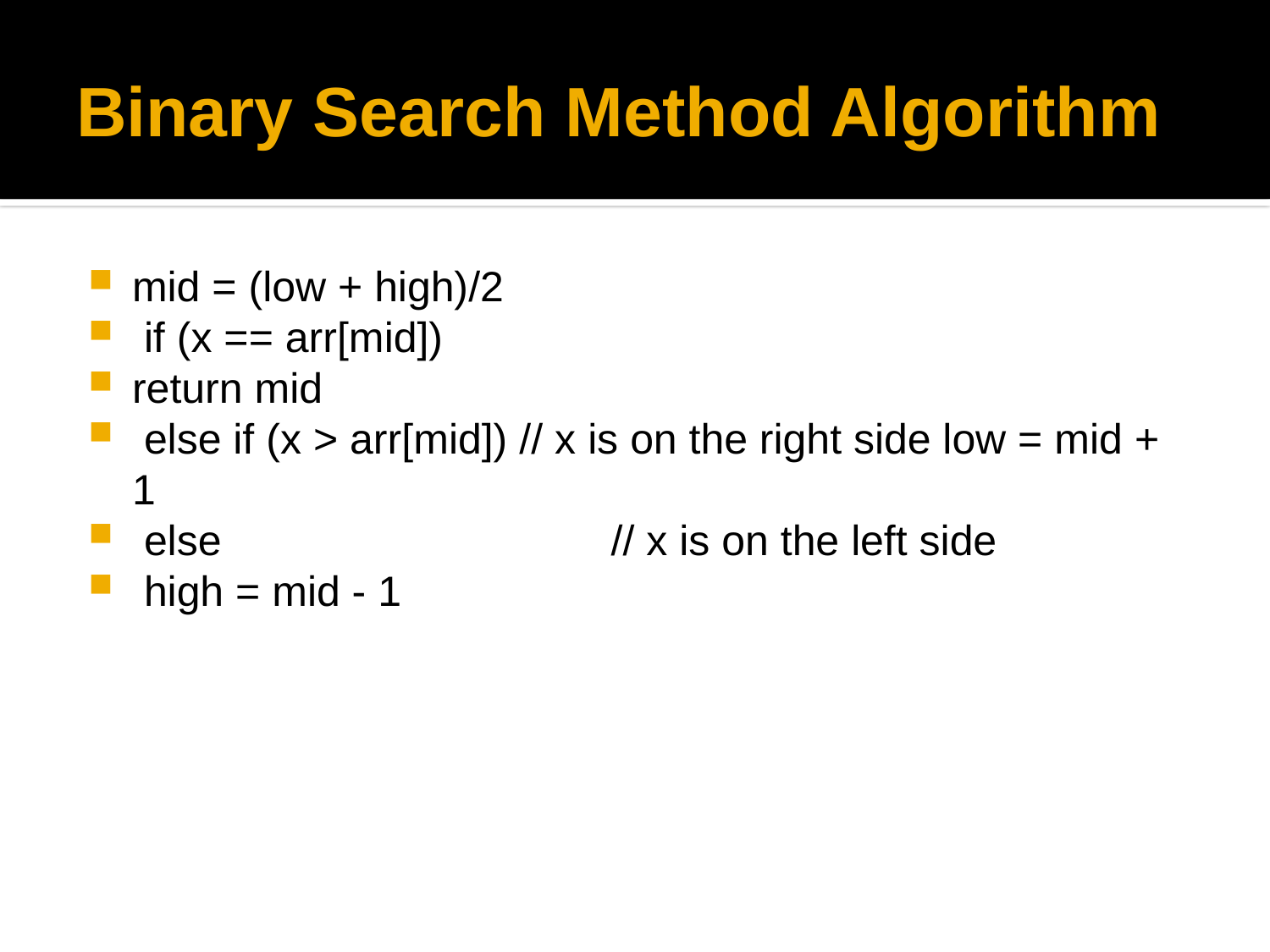

# Binary Search Method Algorithm
mid = (low + high)/2
 if (x == arr[mid])
return mid
 else if (x > arr[mid]) // x is on the right side low = mid + 1
 else                                 // x is on the left side
 high = mid - 1